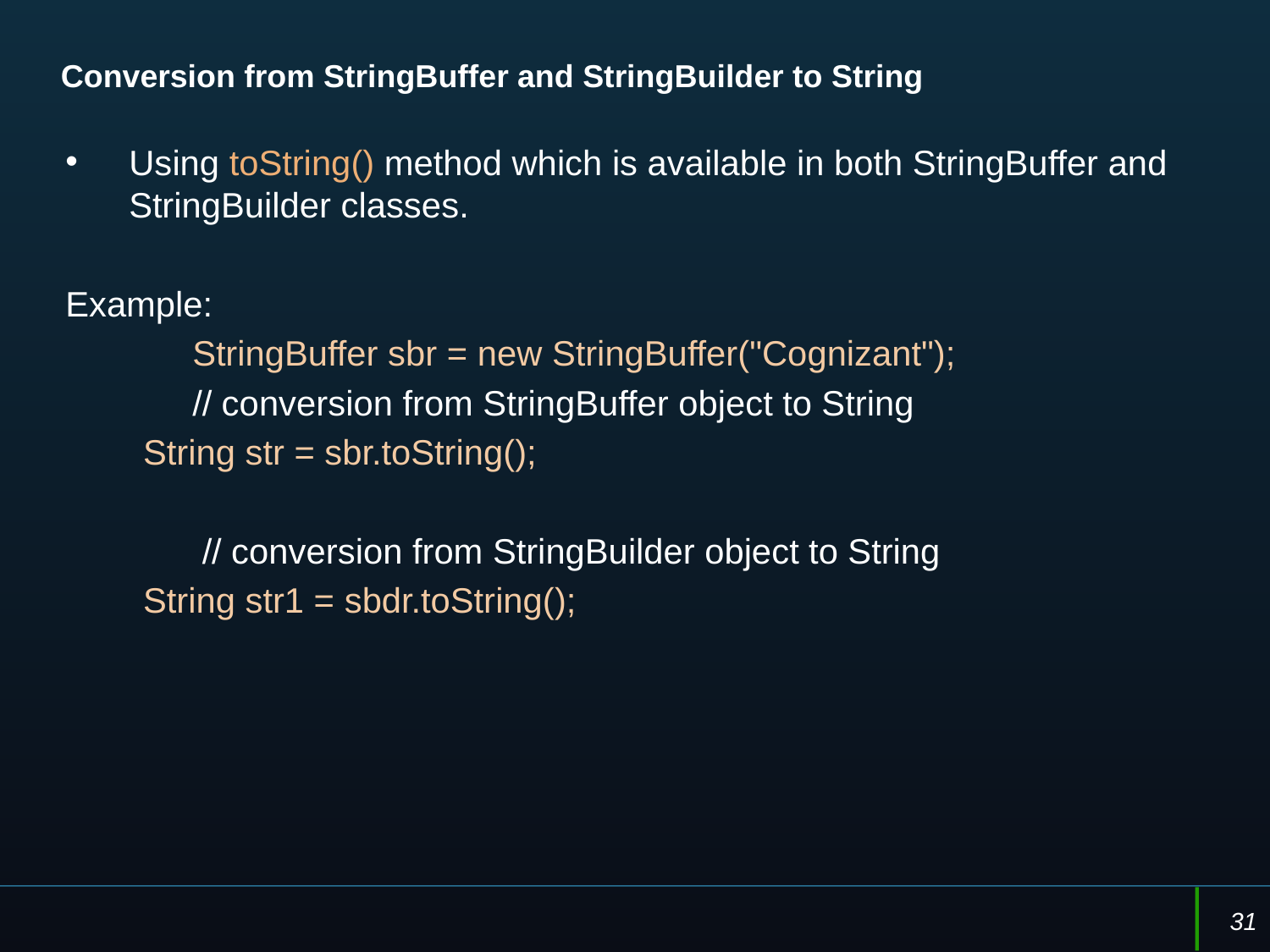

# Conversion from StringBuffer and StringBuilder to String
Using toString() method which is available in both StringBuffer and StringBuilder classes.

Example:
	StringBuffer sbr = new StringBuffer("Cognizant");
	// conversion from StringBuffer object to String
        String str = sbr.toString();

	 // conversion from StringBuilder object to String
        String str1 = sbdr.toString();

31